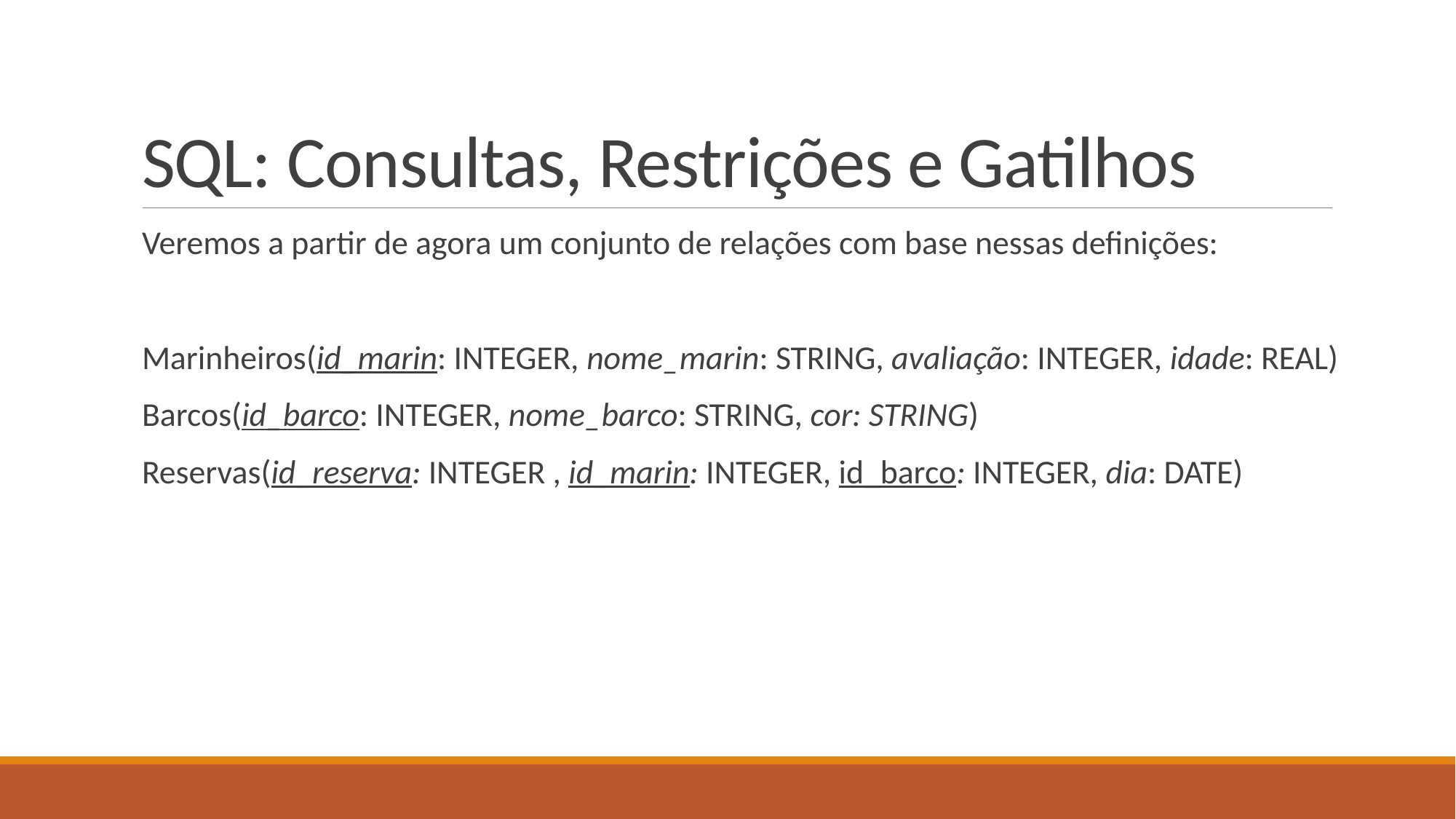

# SQL: Consultas, Restrições e Gatilhos
Veremos a partir de agora um conjunto de relações com base nessas definições:

Marinheiros(id_marin: INTEGER, nome_marin: STRING, avaliação: INTEGER, idade: REAL)
Barcos(id_barco: INTEGER, nome_barco: STRING, cor: STRING)
Reservas(id_reserva: INTEGER , id_marin: INTEGER, id_barco: INTEGER, dia: DATE)